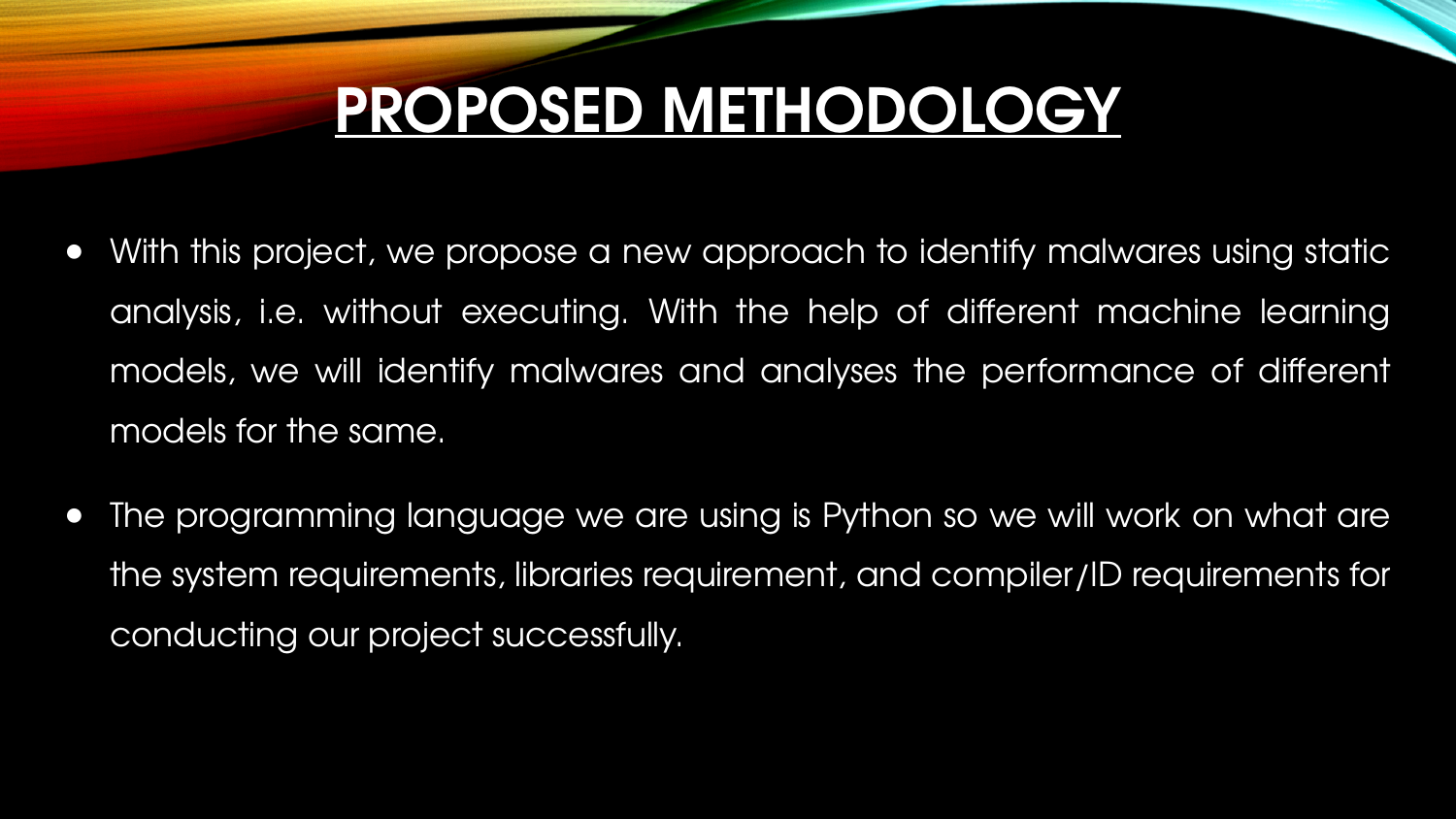

# Proposed Methodology
With this project, we propose a new approach to identify malwares using static analysis, i.e. without executing. With the help of different machine learning models, we will identify malwares and analyses the performance of different models for the same.
The programming language we are using is Python so we will work on what are the system requirements, libraries requirement, and compiler/ID requirements for conducting our project successfully.